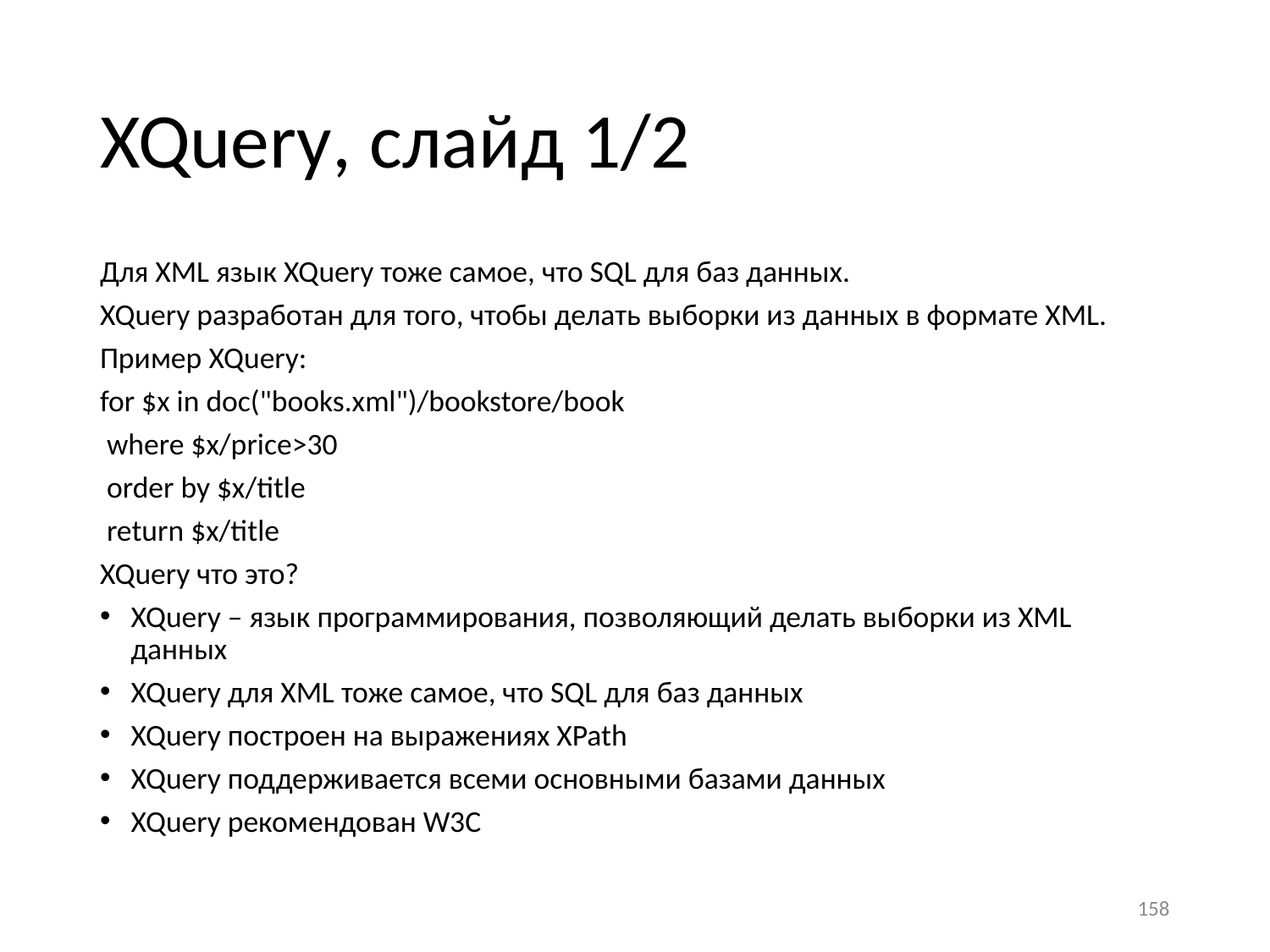

# XQuery, слайд 1/2
Для XML язык XQuery тоже самое, что SQL для баз данных.
XQuery разработан для того, чтобы делать выборки из данных в формате XML.
Пример XQuery:
for $x in doc("books.xml")/bookstore/book
 where $x/price>30
 order by $x/title
 return $x/title
XQuery что это?
XQuery – язык программирования, позволяющий делать выборки из XML данных
XQuery для XML тоже самое, что SQL для баз данных
XQuery построен на выражениях XPath
XQuery поддерживается всеми основными базами данных
XQuery рекомендован W3C

158